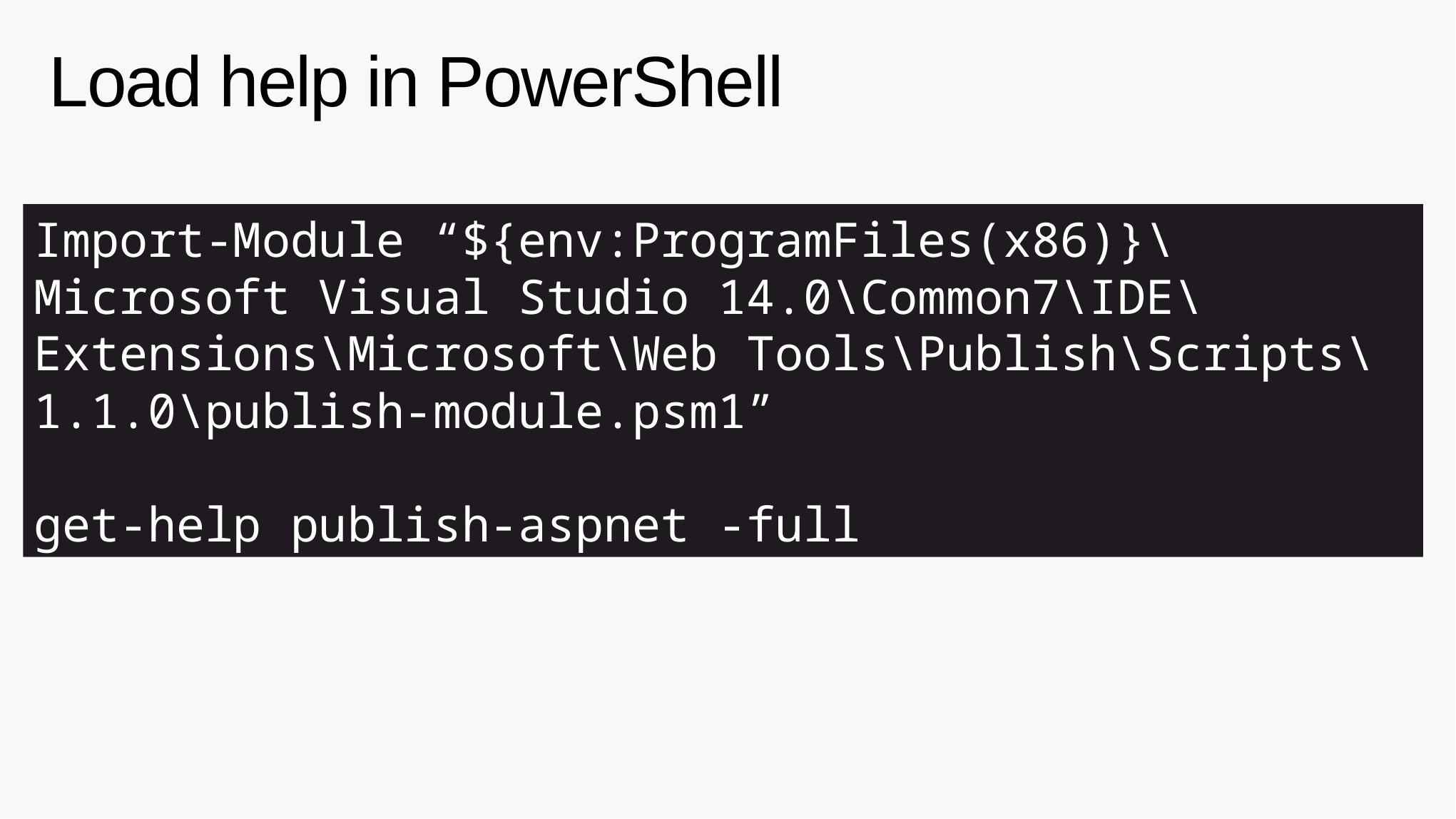

# Load help in PowerShell
Import-Module “${env:ProgramFiles(x86)}\Microsoft Visual Studio 14.0\Common7\IDE\Extensions\Microsoft\Web Tools\Publish\Scripts\1.1.0\publish-module.psm1”

get-help publish-aspnet -full